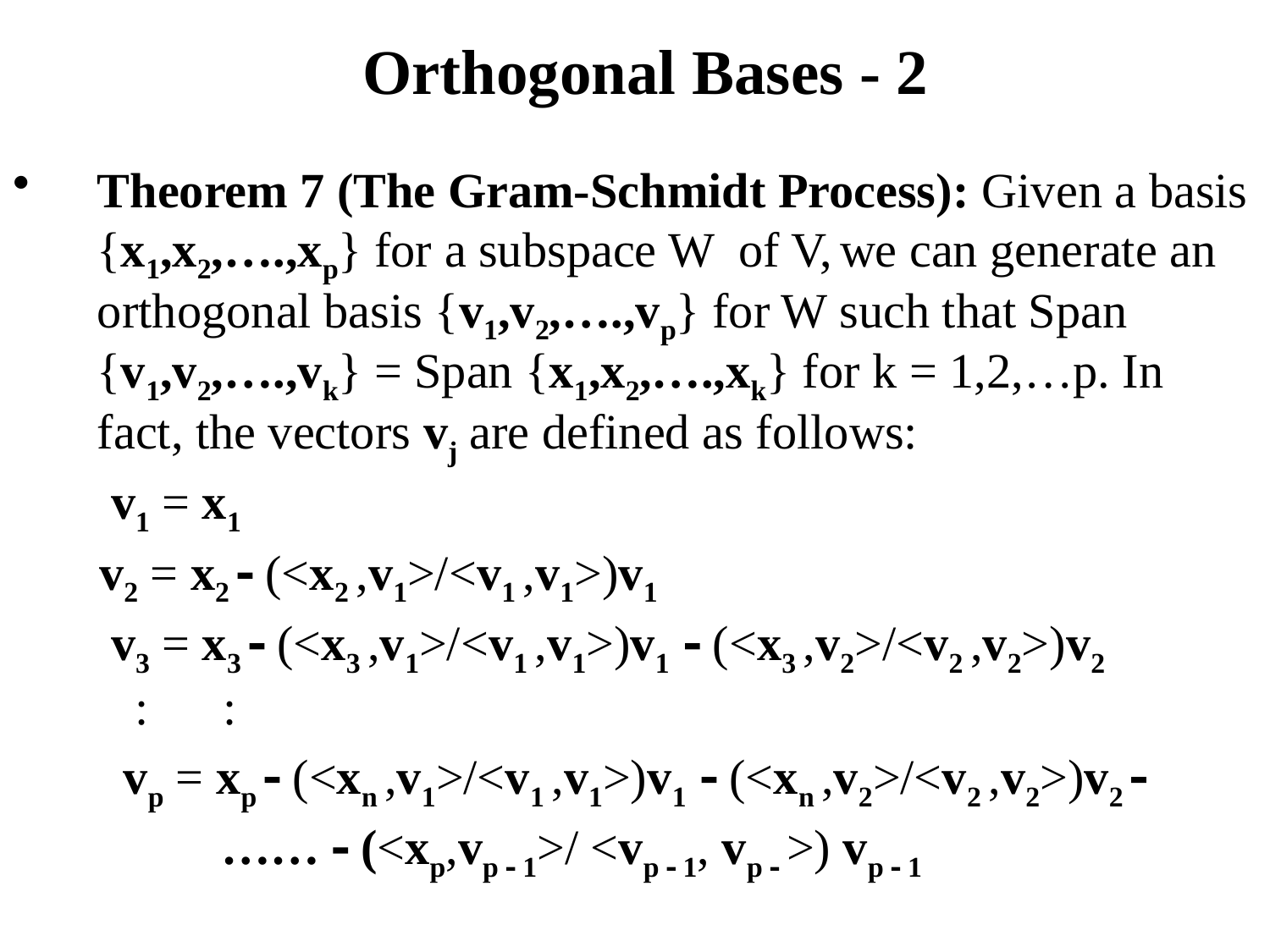

# Orthogonal Bases - 2
Theorem 7 (The Gram-Schmidt Process): Given a basis {x1,x2,….,xp} for a subspace W  of V, we can generate an orthogonal basis {v1,v2,….,vp} for W such that Span {v1,v2,….,vk} = Span {x1,x2,….,xk} for k = 1,2,…p. In fact, the vectors vj are defined as follows:
        v1 = x1
            v2 = x2 − (<x2 ,v1>/<v1 ,v1>)v1
        v3 = x3 − (<x3 ,v1>/<v1 ,v1>)v1  − (<x3 ,v2>/<v2 ,v2>)v2
          :      :
         vp = xp − (<xn ,v1>/<v1 ,v1>)v1  − (<xn ,v2>/<v2 ,v2>)v2 −
                 …… − (<xp,vp − 1>/ <vp − 1, vp − >) vp − 1